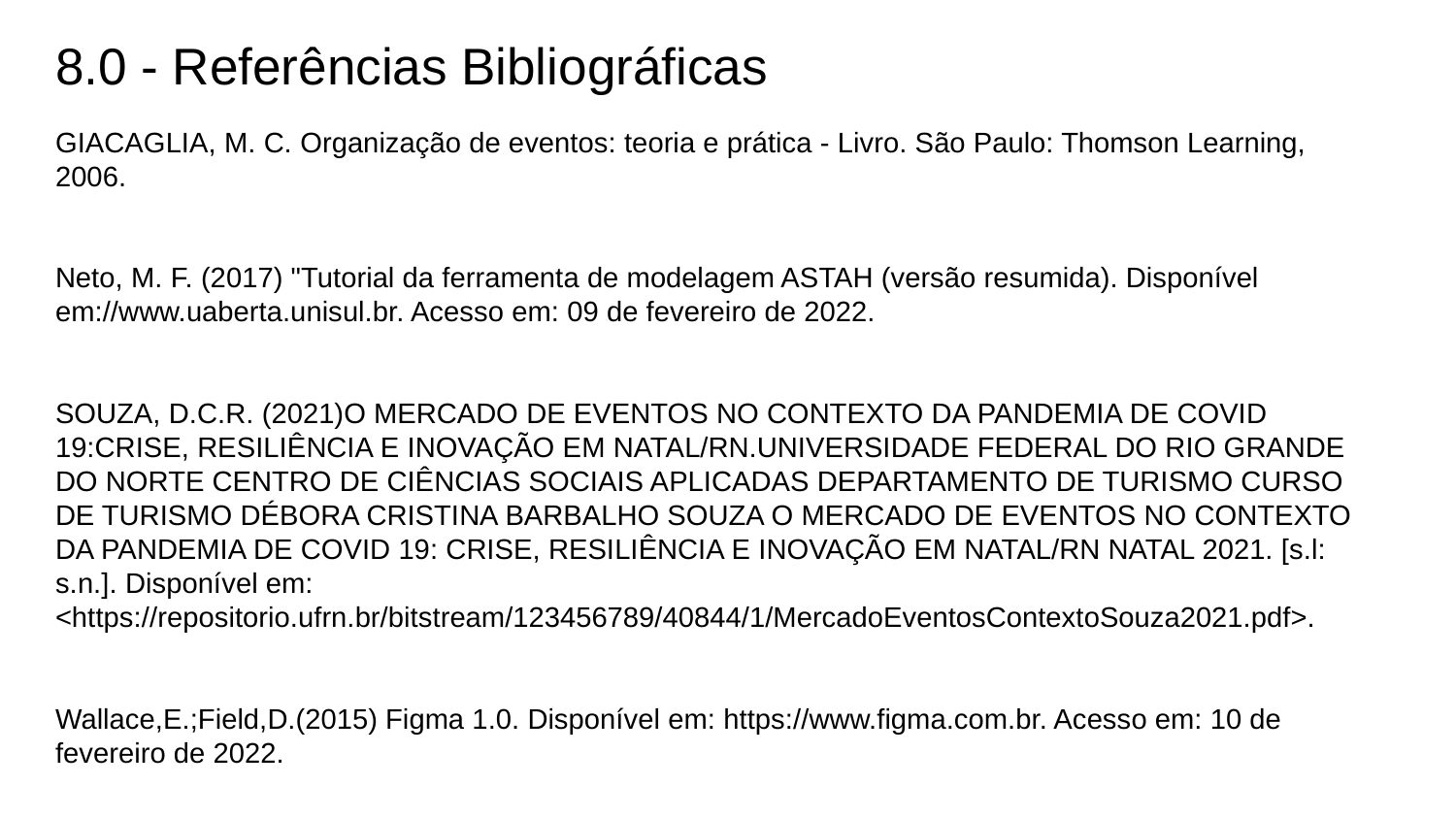

# 8.0 - Referências Bibliográficas
GIACAGLIA, M. C. Organização de eventos: teoria e prática - Livro. São Paulo: Thomson Learning, 2006.

‌
Neto, M. F. (2017) "Tutorial da ferramenta de modelagem ASTAH (versão resumida). Disponível em://www.uaberta.unisul.br. Acesso em: 09 de fevereiro de 2022.

‌
SOUZA, D.C.R. (2021)O MERCADO DE EVENTOS NO CONTEXTO DA PANDEMIA DE COVID 19:CRISE, RESILIÊNCIA E INOVAÇÃO EM NATAL/RN.UNIVERSIDADE FEDERAL DO RIO GRANDE DO NORTE CENTRO DE CIÊNCIAS SOCIAIS APLICADAS DEPARTAMENTO DE TURISMO CURSO DE TURISMO DÉBORA CRISTINA BARBALHO SOUZA O MERCADO DE EVENTOS NO CONTEXTO DA PANDEMIA DE COVID 19: CRISE, RESILIÊNCIA E INOVAÇÃO EM NATAL/RN NATAL 2021. [s.l: s.n.]. Disponível em: <https://repositorio.ufrn.br/bitstream/123456789/40844/1/MercadoEventosContextoSouza2021.pdf>.
‌

Wallace,E.;Field,D.(2015) Figma 1.0. Disponível em: https://www.figma.com.br. Acesso em: 10 de fevereiro de 2022.